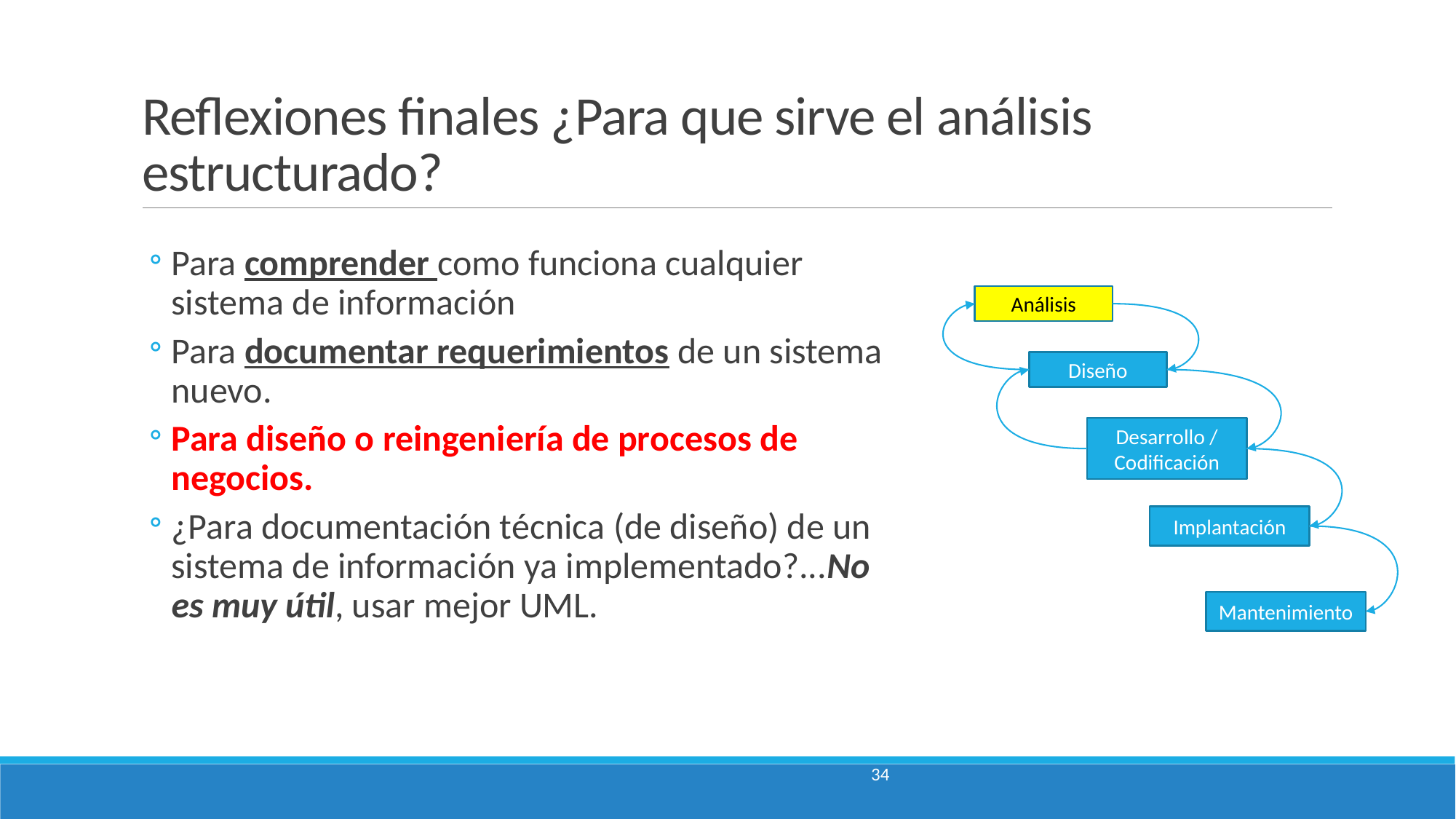

# Reflexiones finales ¿Para que sirve el análisis estructurado?
Para comprender como funciona cualquier sistema de información
Para documentar requerimientos de un sistema nuevo.
Para diseño o reingeniería de procesos de negocios.
¿Para documentación técnica (de diseño) de un sistema de información ya implementado?...No es muy útil, usar mejor UML.
Análisis
Diseño
Desarrollo / Codificación
Implantación
Mantenimiento
34